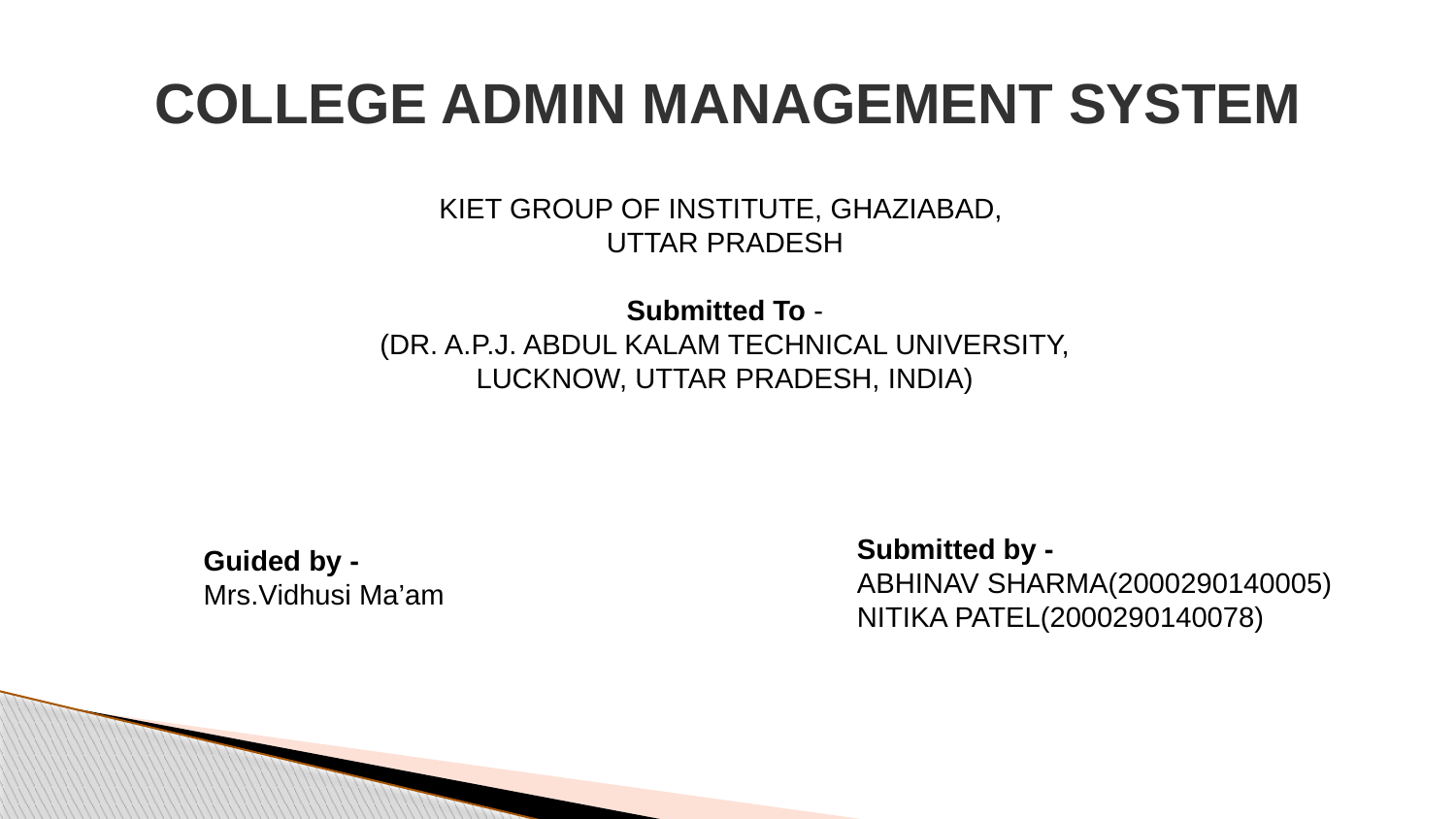

# COLLEGE ADMIN MANAGEMENT SYSTEM
KIET GROUP OF INSTITUTE, GHAZIABAD,
UTTAR PRADESH

Submitted To -
(DR. A.P.J. ABDUL KALAM TECHNICAL UNIVERSITY,
LUCKNOW, UTTAR PRADESH, INDIA)
Submitted by -
ABHINAV SHARMA(2000290140005)
NITIKA PATEL(2000290140078)
Guided by -
Mrs.Vidhusi Ma’am